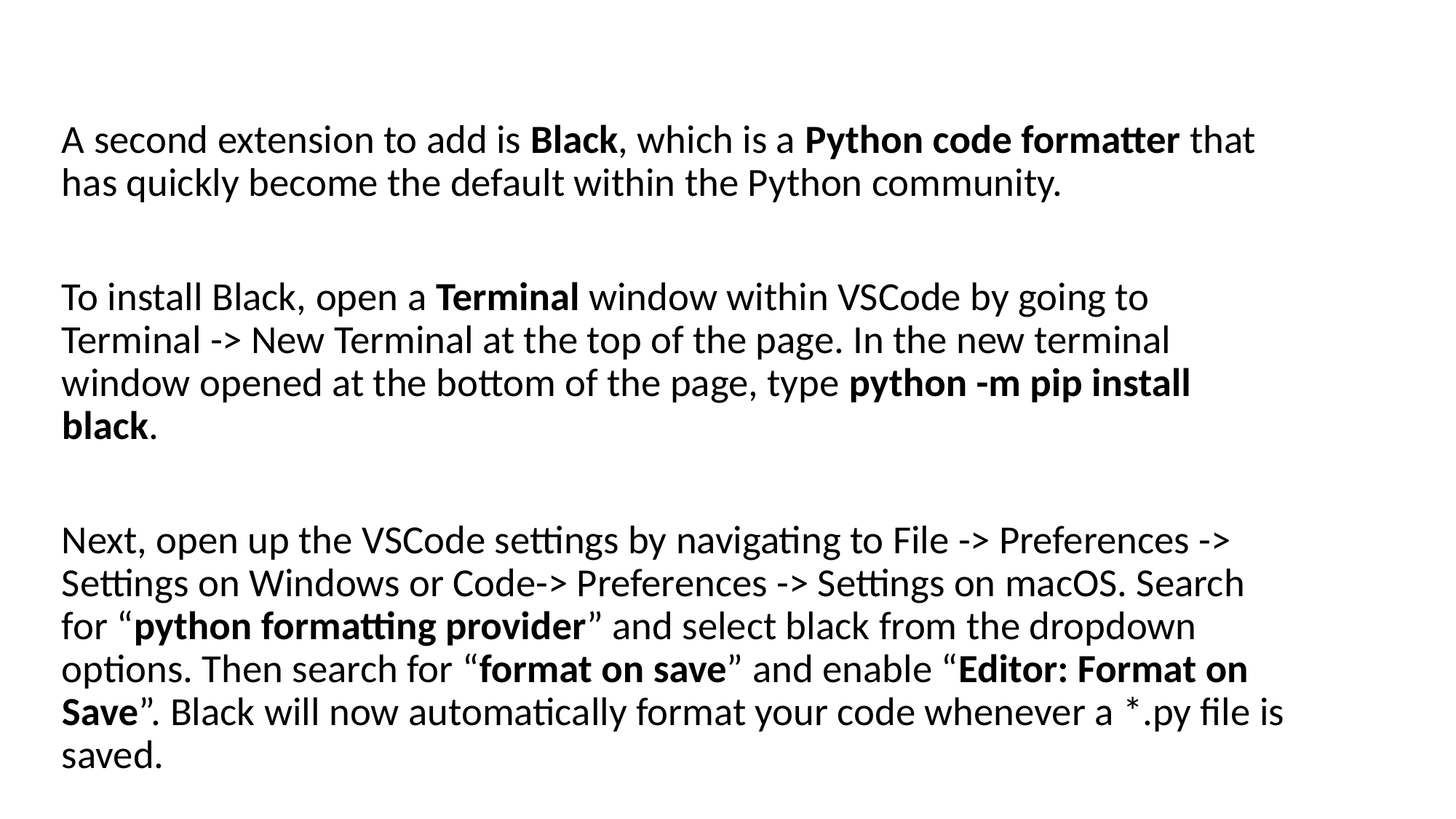

A second extension to add is Black, which is a Python code formatter that has quickly become the default within the Python community.

To install Black, open a Terminal window within VSCode by going to Terminal -> New Terminal at the top of the page. In the new terminal window opened at the bottom of the page, type python -m pip install black.

Next, open up the VSCode settings by navigating to File -> Preferences -> Settings on Windows or Code-> Preferences -> Settings on macOS. Search for “python formatting provider” and select black from the dropdown options. Then search for “format on save” and enable “Editor: Format on Save”. Black will now automatically format your code whenever a *.py file is saved.